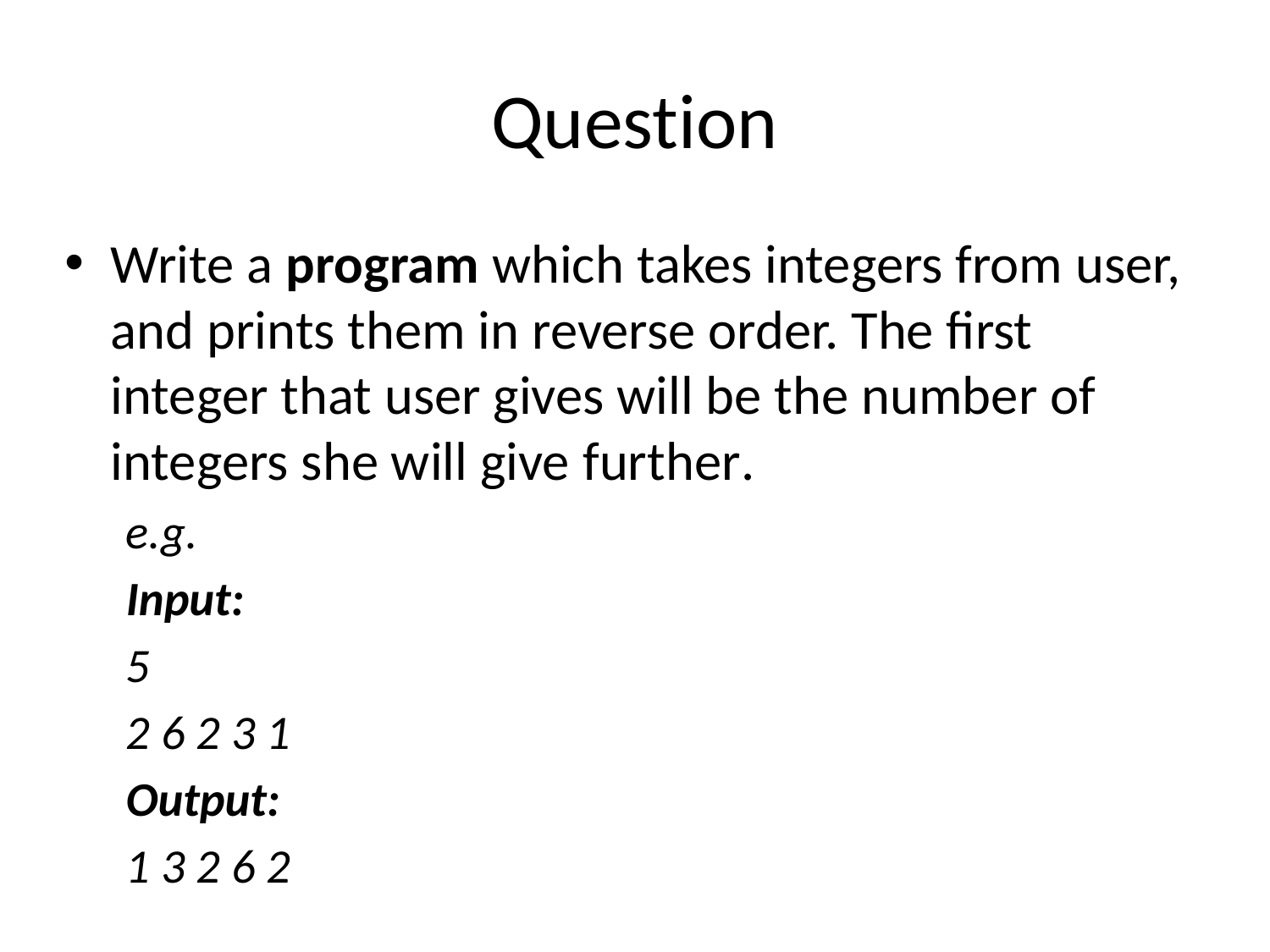

# Question
Write a program which takes integers from user, and prints them in reverse order. The first integer that user gives will be the number of integers she will give further.
e.g.
Input:
5
2 6 2 3 1
Output:
1 3 2 6 2